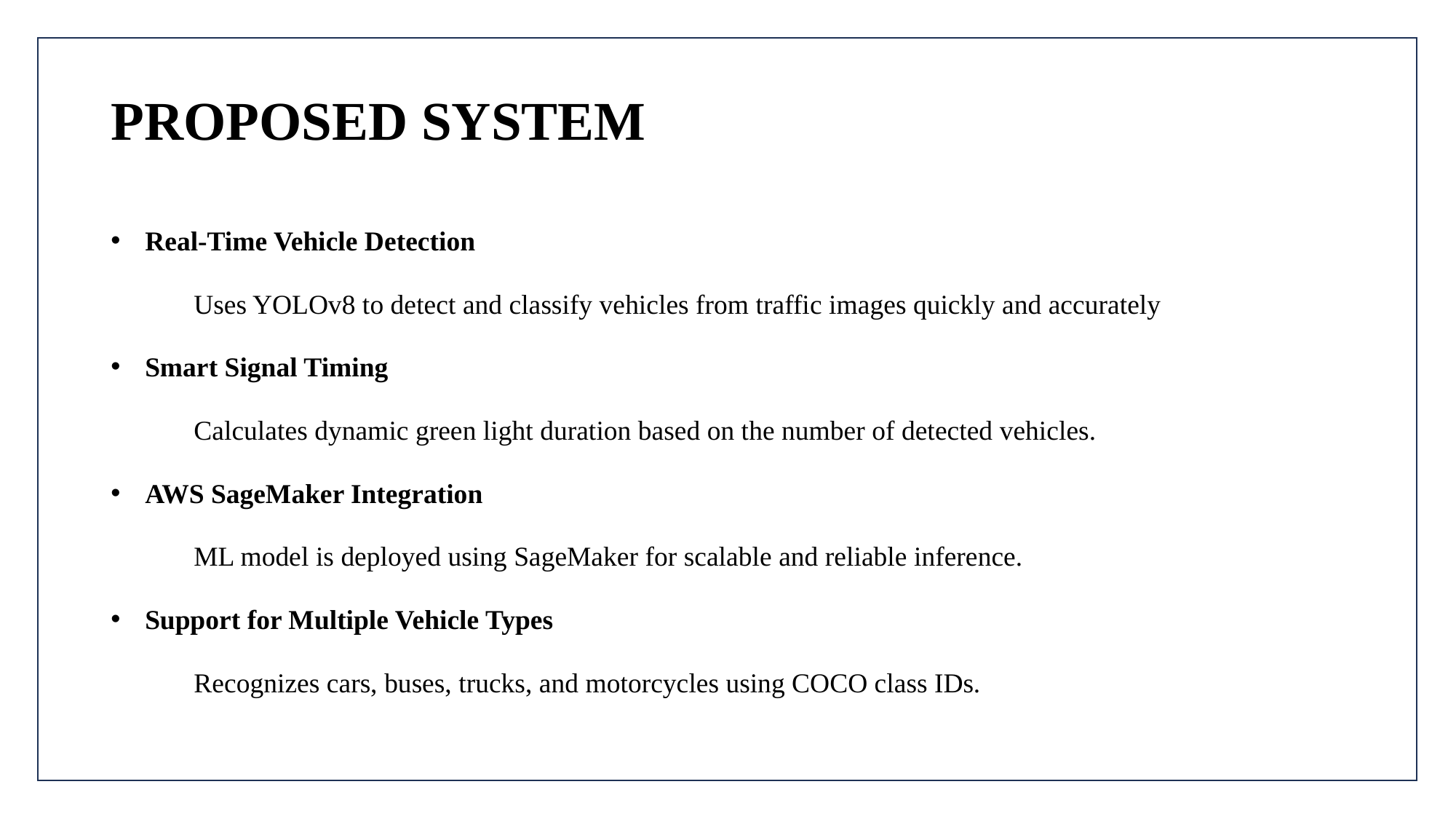

# PROPOSED SYSTEM
Real-Time Vehicle Detection
            Uses YOLOv8 to detect and classify vehicles from traffic images quickly and accurately
Smart Signal Timing
            Calculates dynamic green light duration based on the number of detected vehicles.
AWS SageMaker Integration
            ML model is deployed using SageMaker for scalable and reliable inference.
Support for Multiple Vehicle Types
            Recognizes cars, buses, trucks, and motorcycles using COCO class IDs.